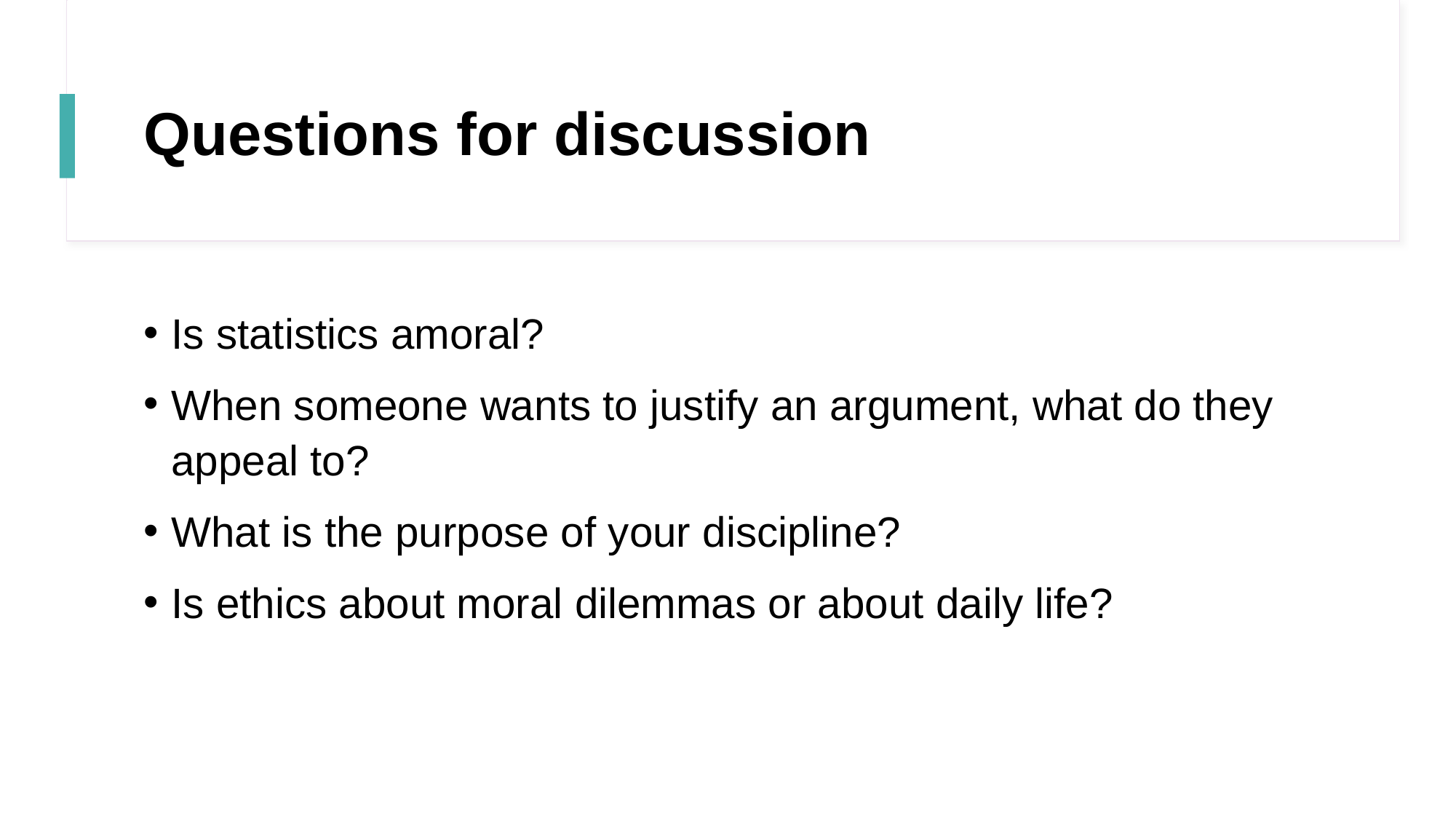

# Questions for discussion
Is statistics amoral?
When someone wants to justify an argument, what do they appeal to?
What is the purpose of your discipline?
Is ethics about moral dilemmas or about daily life?